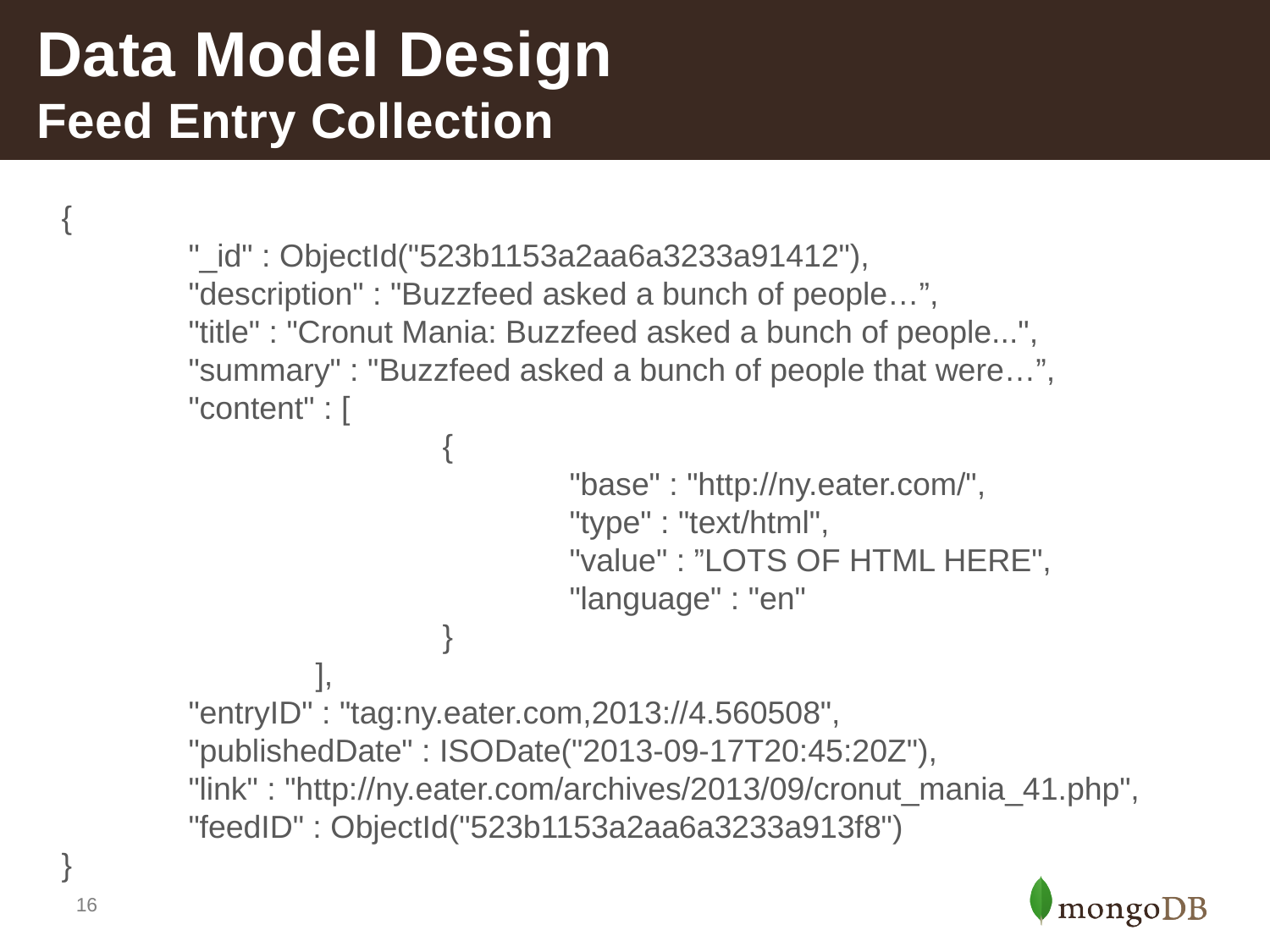

# Data Model Design Feed Entry Collection
{
	"_id" : ObjectId("523b1153a2aa6a3233a91412"),
	"description" : "Buzzfeed asked a bunch of people…”,
	"title" : "Cronut Mania: Buzzfeed asked a bunch of people...",
	"summary" : "Buzzfeed asked a bunch of people that were…”,
	"content" : [
			{
				"base" : "http://ny.eater.com/",
				"type" : "text/html",
				"value" : ”LOTS OF HTML HERE",
				"language" : "en"
			}
		],
	"entryID" : "tag:ny.eater.com,2013://4.560508",
	"publishedDate" : ISODate("2013-09-17T20:45:20Z"),
	"link" : "http://ny.eater.com/archives/2013/09/cronut_mania_41.php",
	"feedID" : ObjectId("523b1153a2aa6a3233a913f8")
}